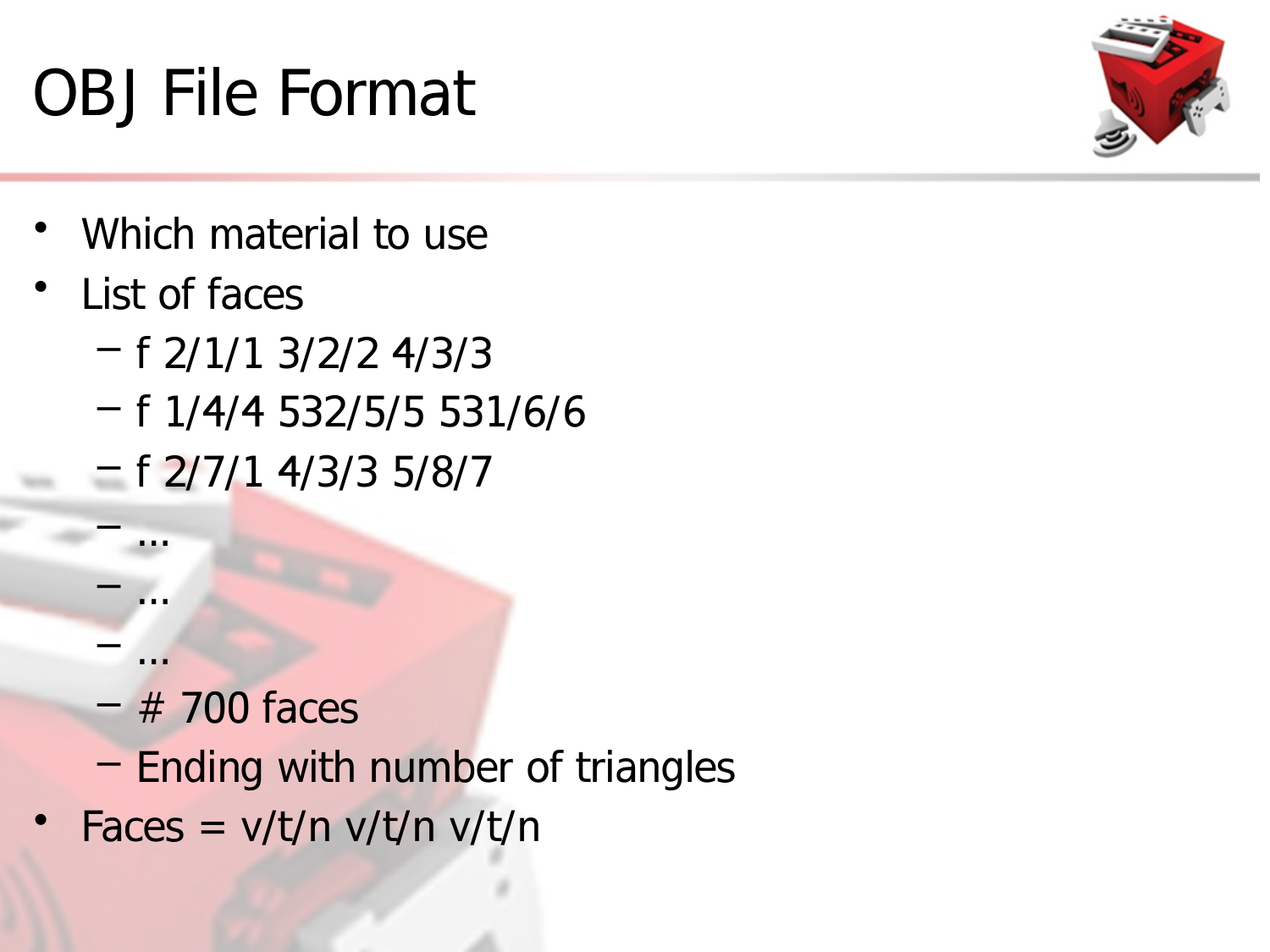

# OBJ File Format
Which material to use
List of faces
f 2/1/1 3/2/2 4/3/3
f 1/4/4 532/5/5 531/6/6
f 2/7/1 4/3/3 5/8/7
…
…
…
# 700 faces
Ending with number of triangles
Faces = v/t/n v/t/n v/t/n